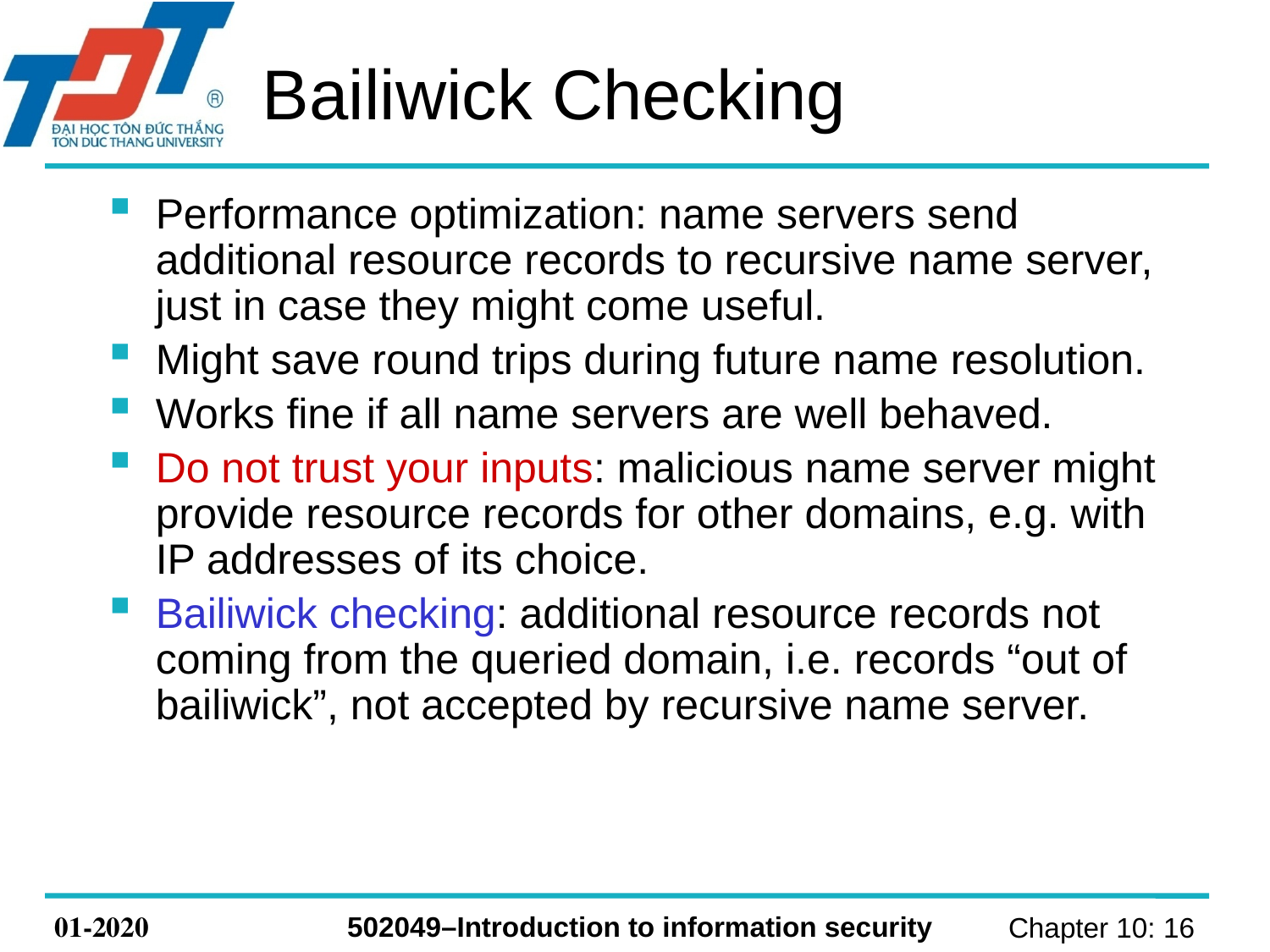

# Bailiwick Checking
Performance optimization: name servers send additional resource records to recursive name server, just in case they might come useful.
Might save round trips during future name resolution.
Works fine if all name servers are well behaved.
Do not trust your inputs: malicious name server might provide resource records for other domains, e.g. with IP addresses of its choice.
Bailiwick checking: additional resource records not coming from the queried domain, i.e. records “out of bailiwick”, not accepted by recursive name server.